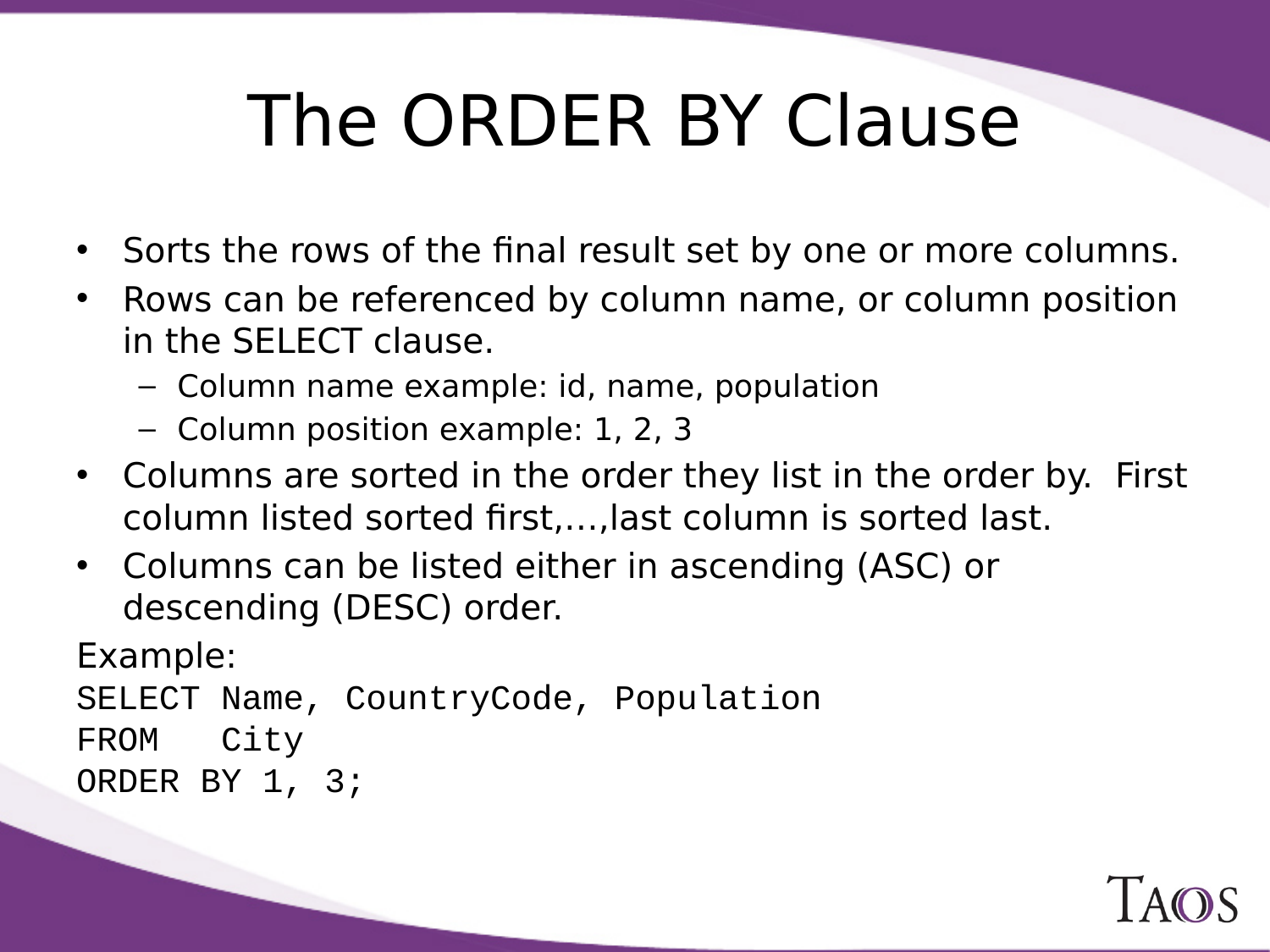

# The ORDER BY Clause
Sorts the rows of the final result set by one or more columns.
Rows can be referenced by column name, or column position in the SELECT clause.
Column name example: id, name, population
Column position example: 1, 2, 3
Columns are sorted in the order they list in the order by.  First column listed sorted first,…,last column is sorted last.
Columns can be listed either in ascending (ASC) or descending (DESC) order.
Example:
SELECT Name, CountryCode, Population
FROM   City
ORDER BY 1, 3;